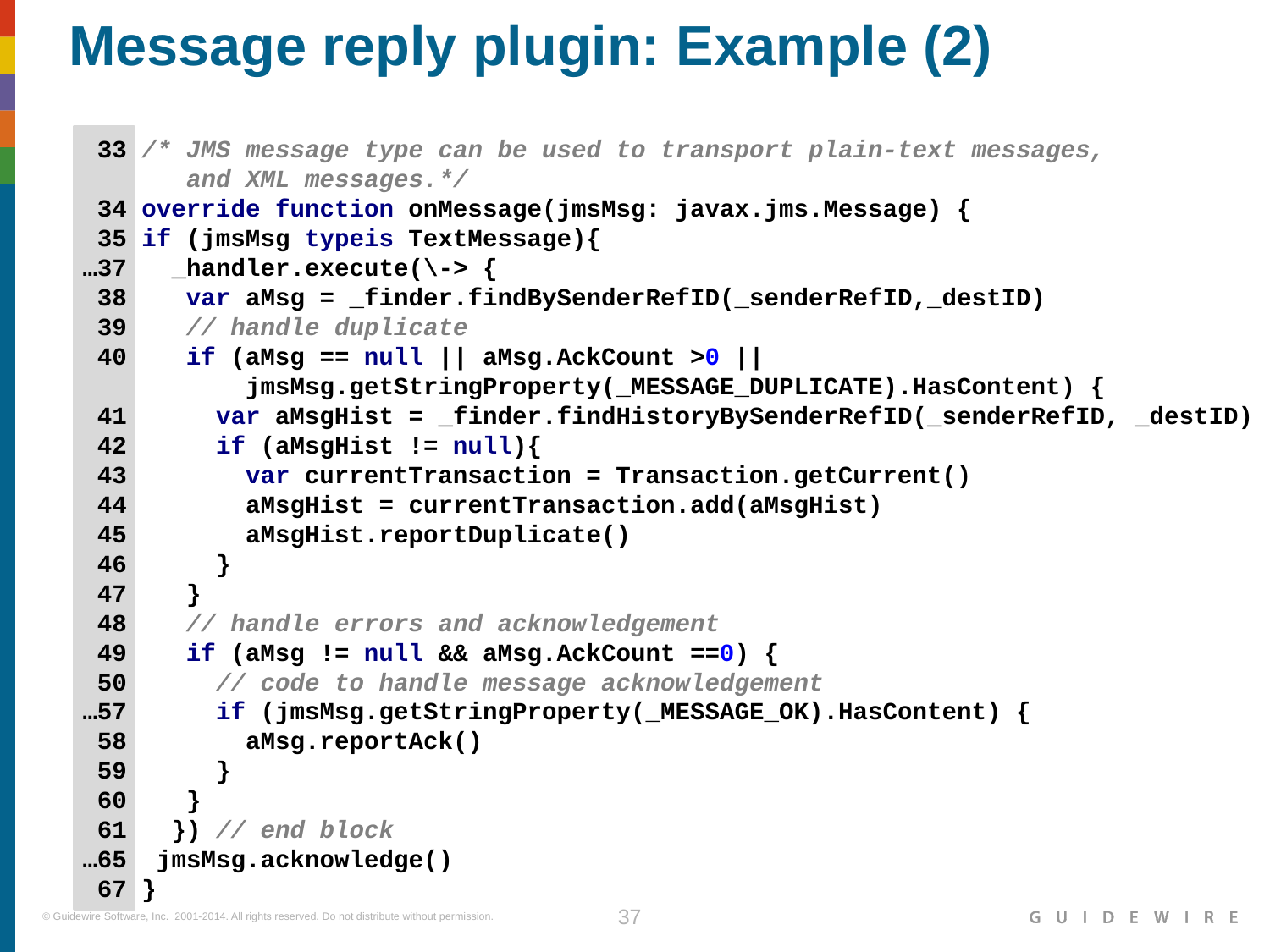

# Message reply plugin: Example (2)
 33 /* JMS message type can be used to transport plain-text messages,
       and XML messages.*/
 34 override function onMessage(jmsMsg: javax.jms.Message) {
 35 if (jmsMsg typeis TextMessage){
…37   _handler.execute(\-> {
 38    var aMsg = _finder.findBySenderRefID(_senderRefID,_destID)
 39    // handle duplicate
 40    if (aMsg == null || aMsg.AckCount >0 ||
           jmsMsg.getStringProperty(_MESSAGE_DUPLICATE).HasContent) {
 41      var aMsgHist = _finder.findHistoryBySenderRefID(_senderRefID, _destID)
 42      if (aMsgHist != null){
 43        var currentTransaction = Transaction.getCurrent()
 44        aMsgHist = currentTransaction.add(aMsgHist)
 45        aMsgHist.reportDuplicate()
 46      }
 47    }
 48    // handle errors and acknowledgement
 49    if (aMsg != null && aMsg.AckCount ==0) {
 50      // code to handle message acknowledgement
…57      if (jmsMsg.getStringProperty(_MESSAGE_OK).HasContent) {
 58        aMsg.reportAck()
 59      }
 60    }
 61   }) // end block
…65  jmsMsg.acknowledge()
 67 }